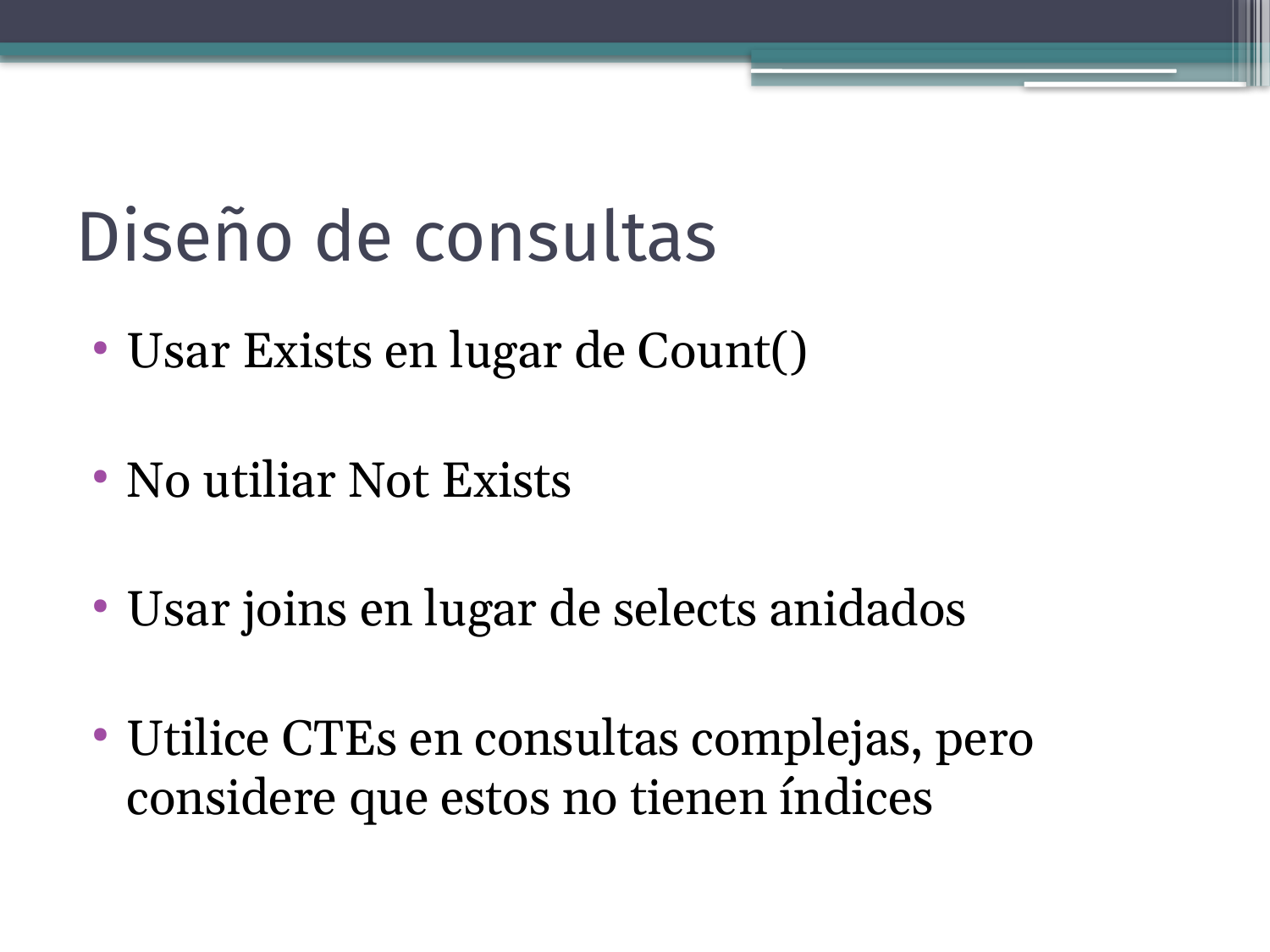

# Diseño de consultas
Usar Exists en lugar de Count()

No utiliar Not Exists

Usar joins en lugar de selects anidados

Utilice CTEs en consultas complejas, pero considere que estos no tienen índices